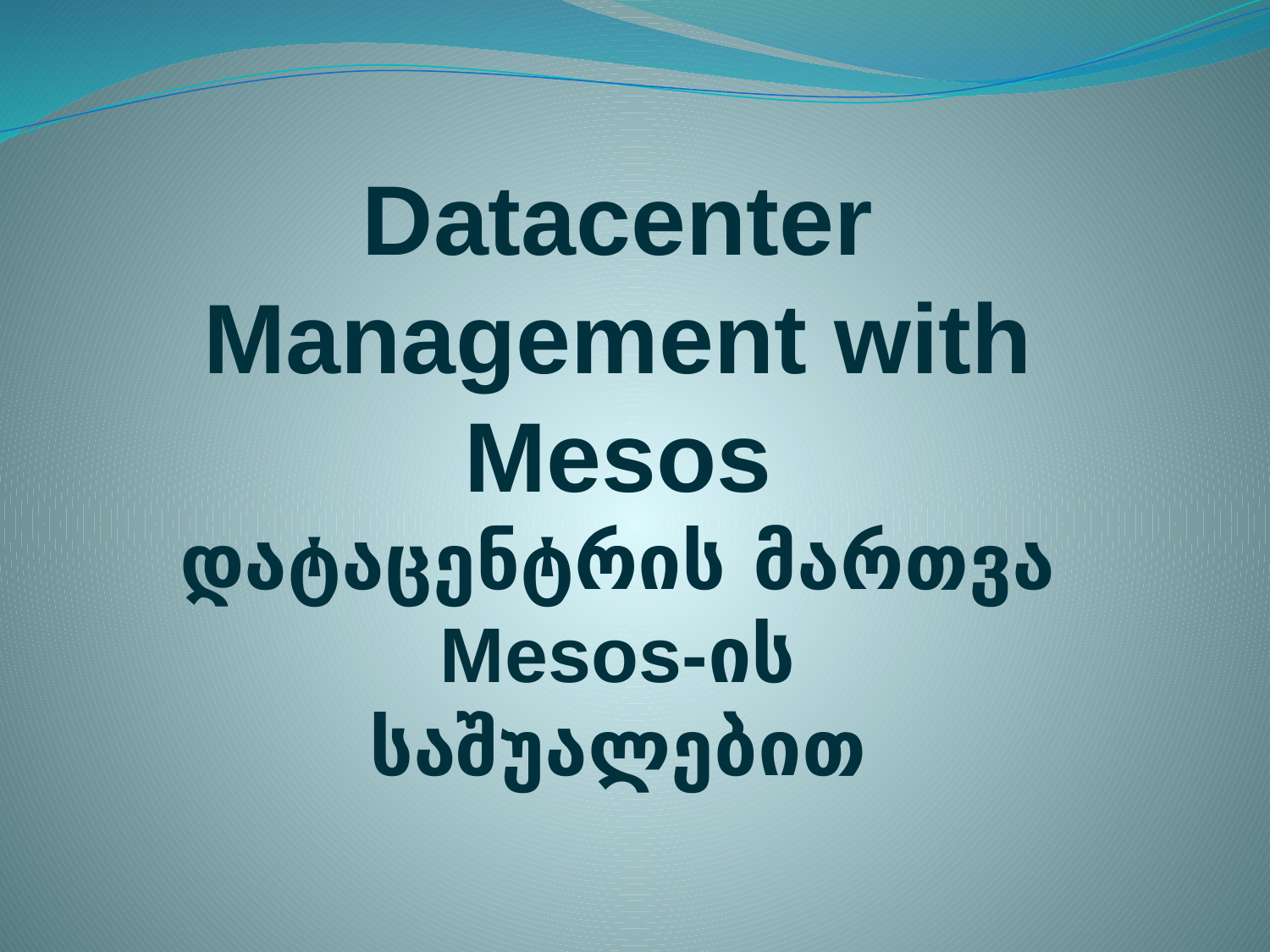

# Datacenter Management with Mesos დატაცენტრის მართვა Mesos-ის საშუალებით